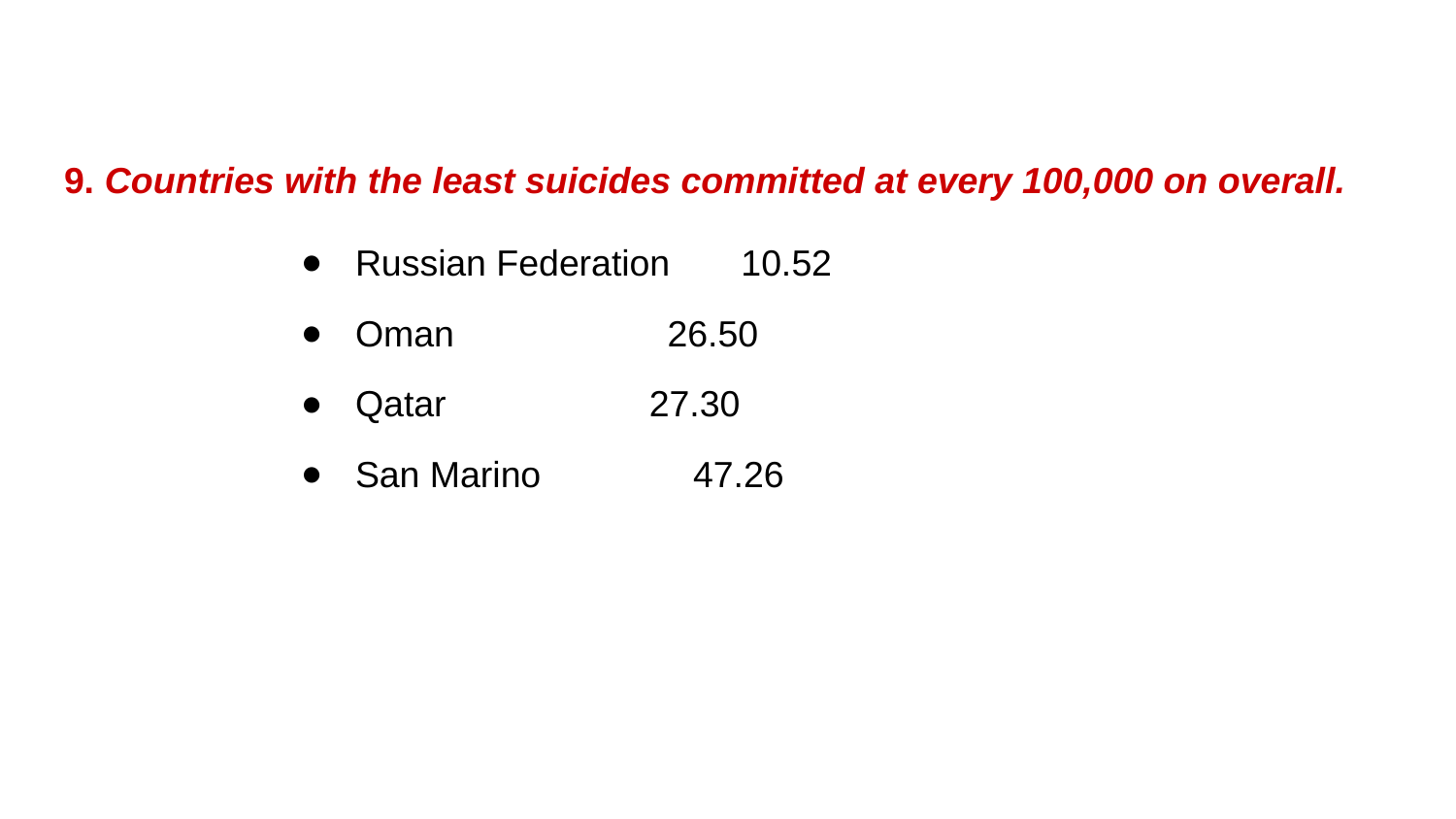

9. Countries with the least suicides committed at every 100,000 on overall.
Russian Federation       10.52
Oman                     26.50
Qatar                    27.30
San Marino               47.26